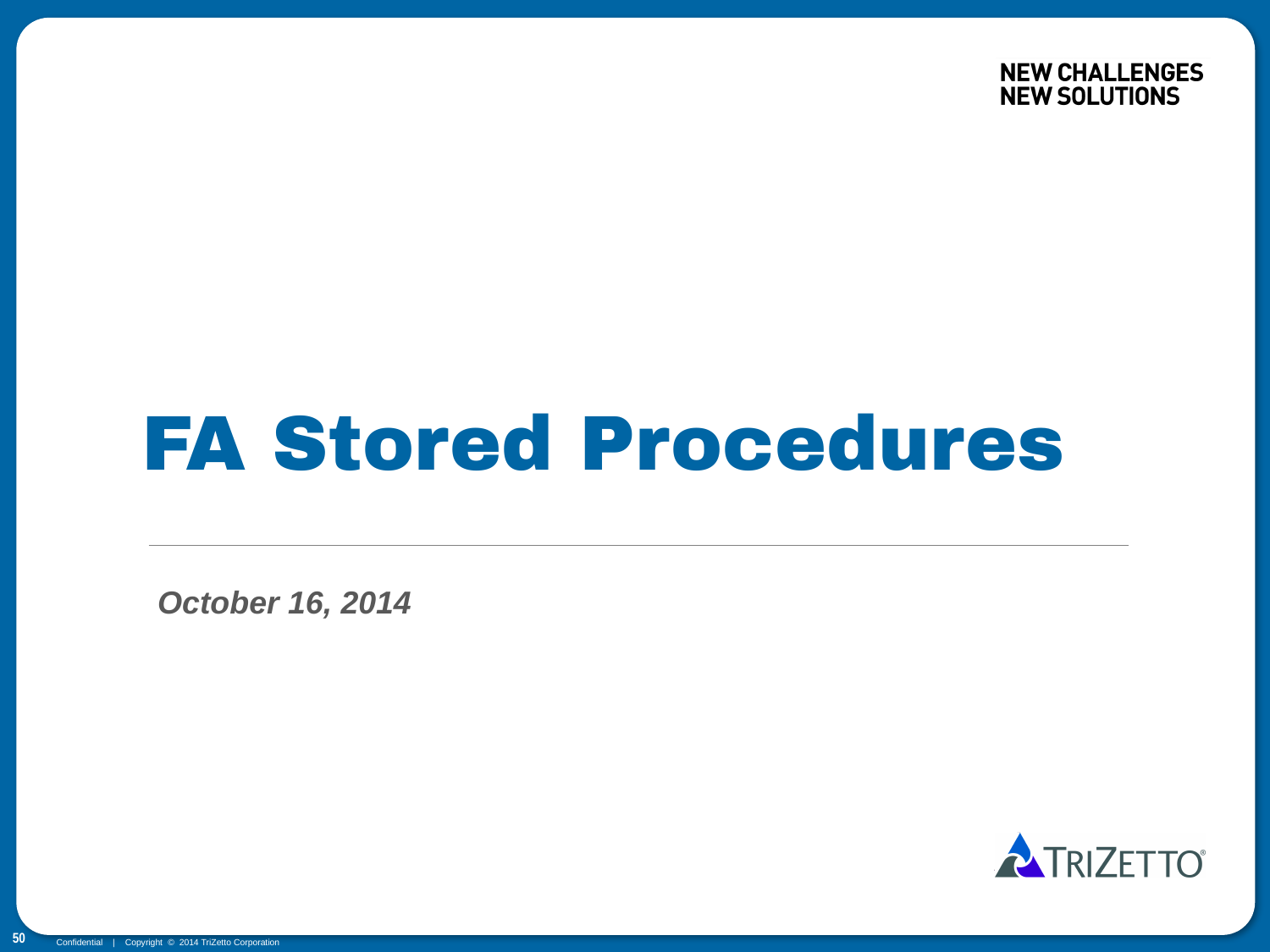

# FA Stored Procedures

October 16, 2014